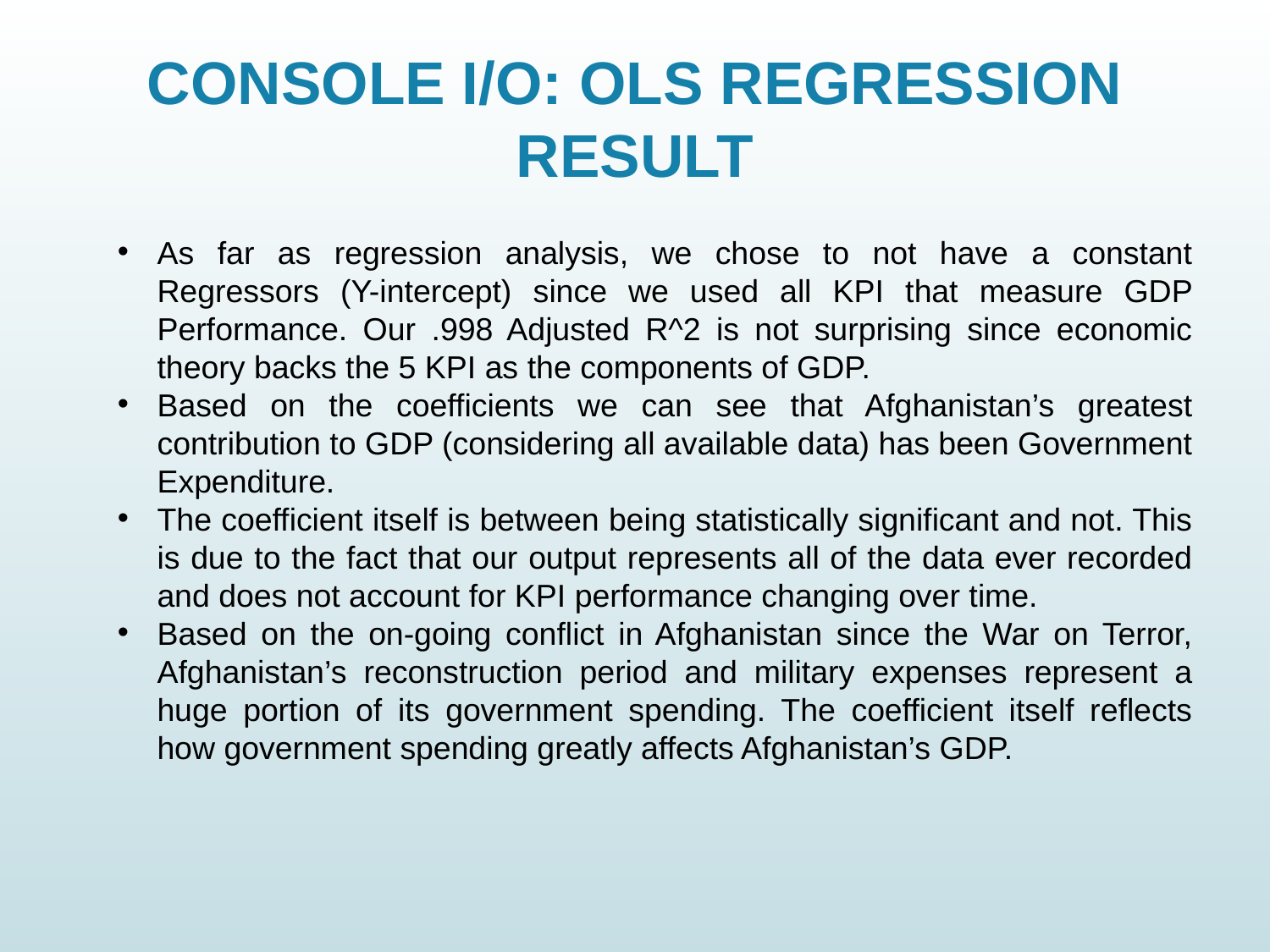

# CONSOLE I/O: OLS REGRESSION RESULT
As far as regression analysis, we chose to not have a constant Regressors (Y-intercept) since we used all KPI that measure GDP Performance. Our .998 Adjusted R^2 is not surprising since economic theory backs the 5 KPI as the components of GDP.
Based on the coefficients we can see that Afghanistan’s greatest contribution to GDP (considering all available data) has been Government Expenditure.
The coefficient itself is between being statistically significant and not. This is due to the fact that our output represents all of the data ever recorded and does not account for KPI performance changing over time.
Based on the on-going conflict in Afghanistan since the War on Terror, Afghanistan’s reconstruction period and military expenses represent a huge portion of its government spending. The coefficient itself reflects how government spending greatly affects Afghanistan’s GDP.